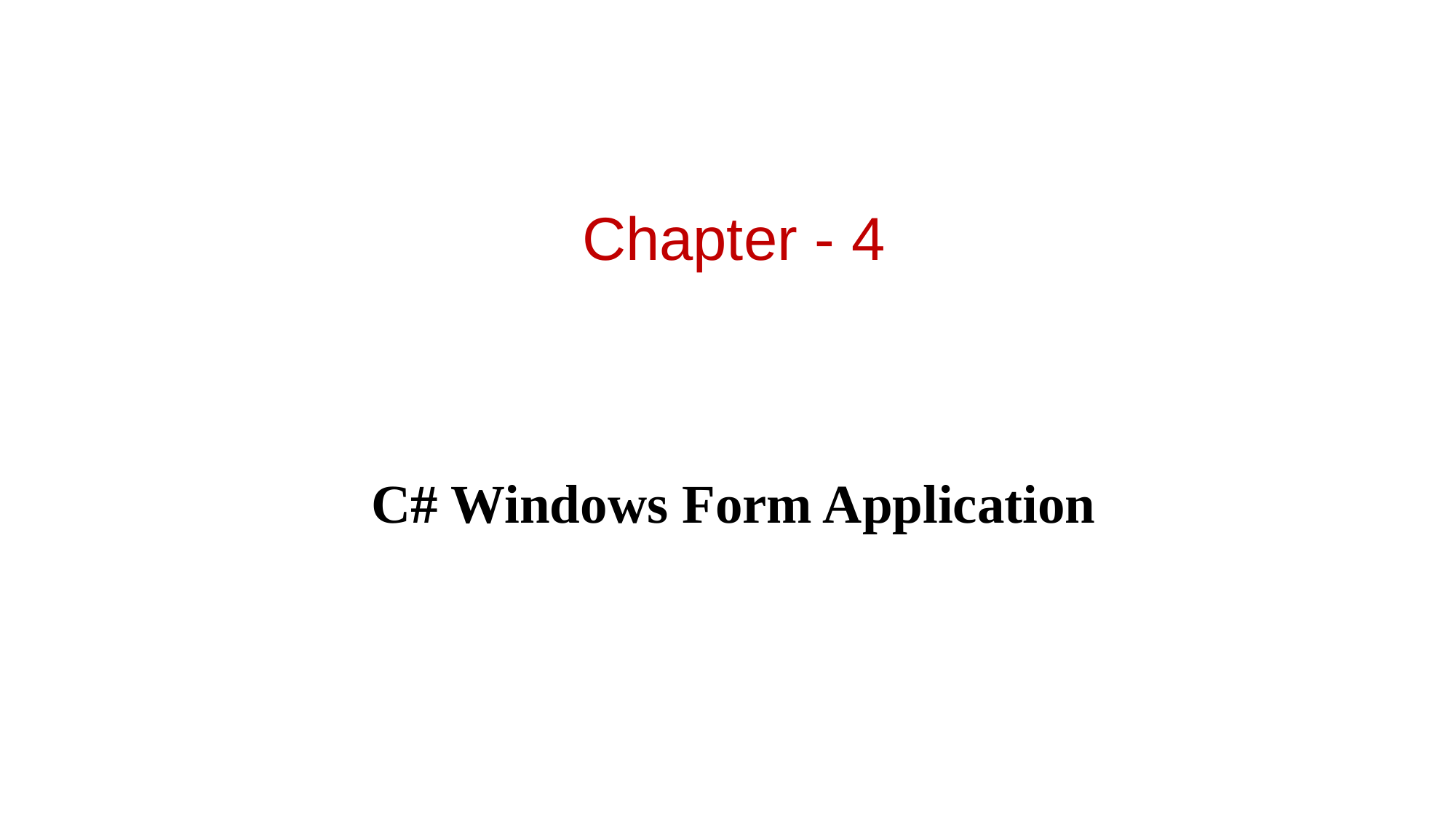

Chapter - 4
C# Windows Form Application